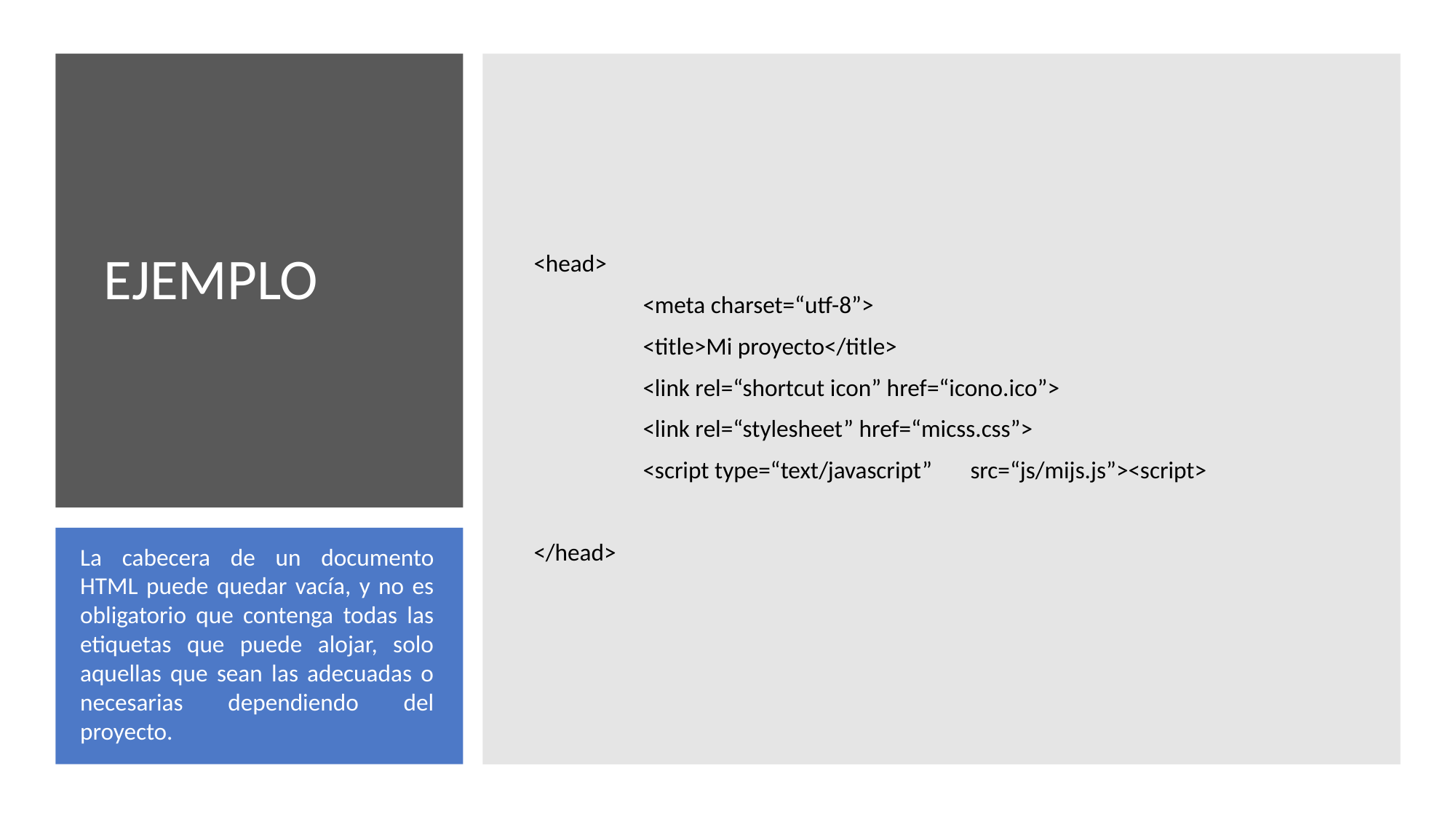

<head>
	<meta charset=“utf-8”>
	<title>Mi proyecto</title>
	<link rel=“shortcut icon” href=“icono.ico”>
	<link rel=“stylesheet” href=“micss.css”>
	<script type=“text/javascript” 	src=“js/mijs.js”><script>

</head>
# EJEMPLO

La cabecera de un documento HTML puede quedar vacía, y no es obligatorio que contenga todas las etiquetas que puede alojar, solo aquellas que sean las adecuadas o necesarias dependiendo del proyecto.